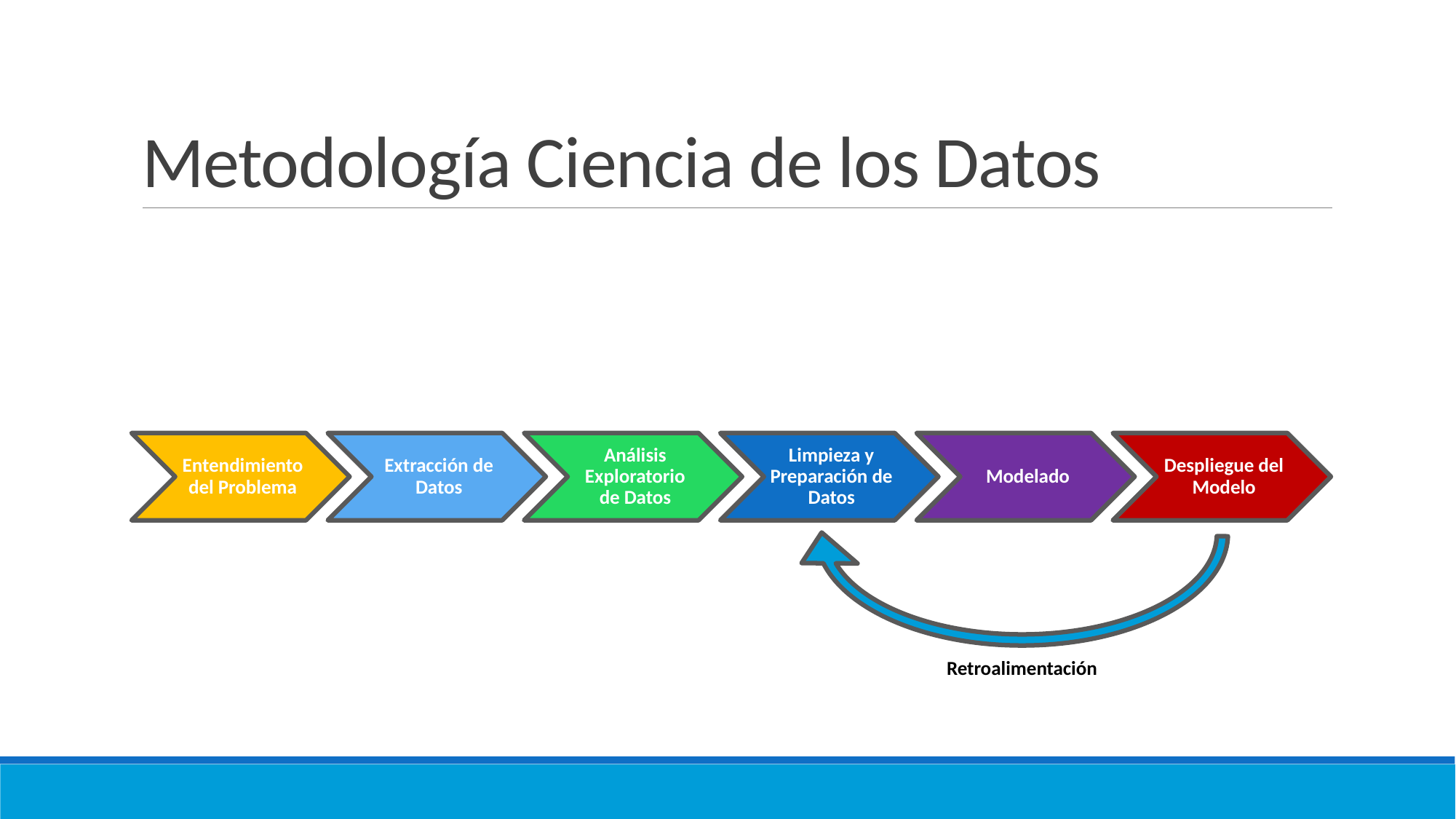

# Metodología Ciencia de los Datos
Entendimiento del Problema
Extracción de Datos
Análisis Exploratorio de Datos
Limpieza y Preparación de Datos
Modelado
Despliegue del Modelo

Retroalimentación